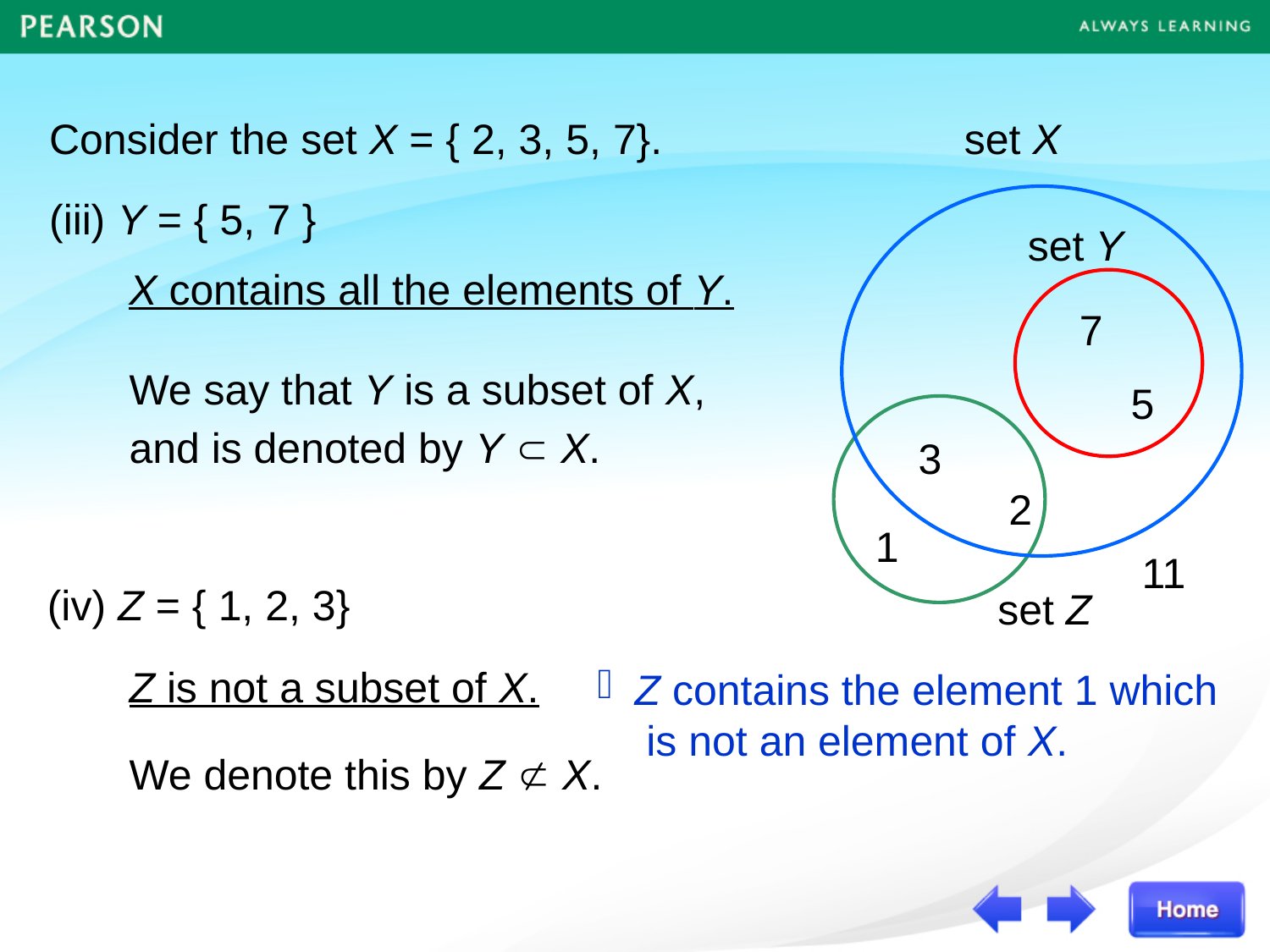

Consider the set X = { 2, 3, 5, 7}.
set X
(iii) Y = { 5, 7 }

set Y

X contains all the elements of Y.
7
We say that Y is a subset of X,
5

set Z
and is denoted by Y ⊂ X.
3
2
1
11
(iv) Z = { 1, 2, 3}
Z is not a subset of X.
Z contains the element 1 which   is not an element of X.
We denote this by Z ⊄ X.